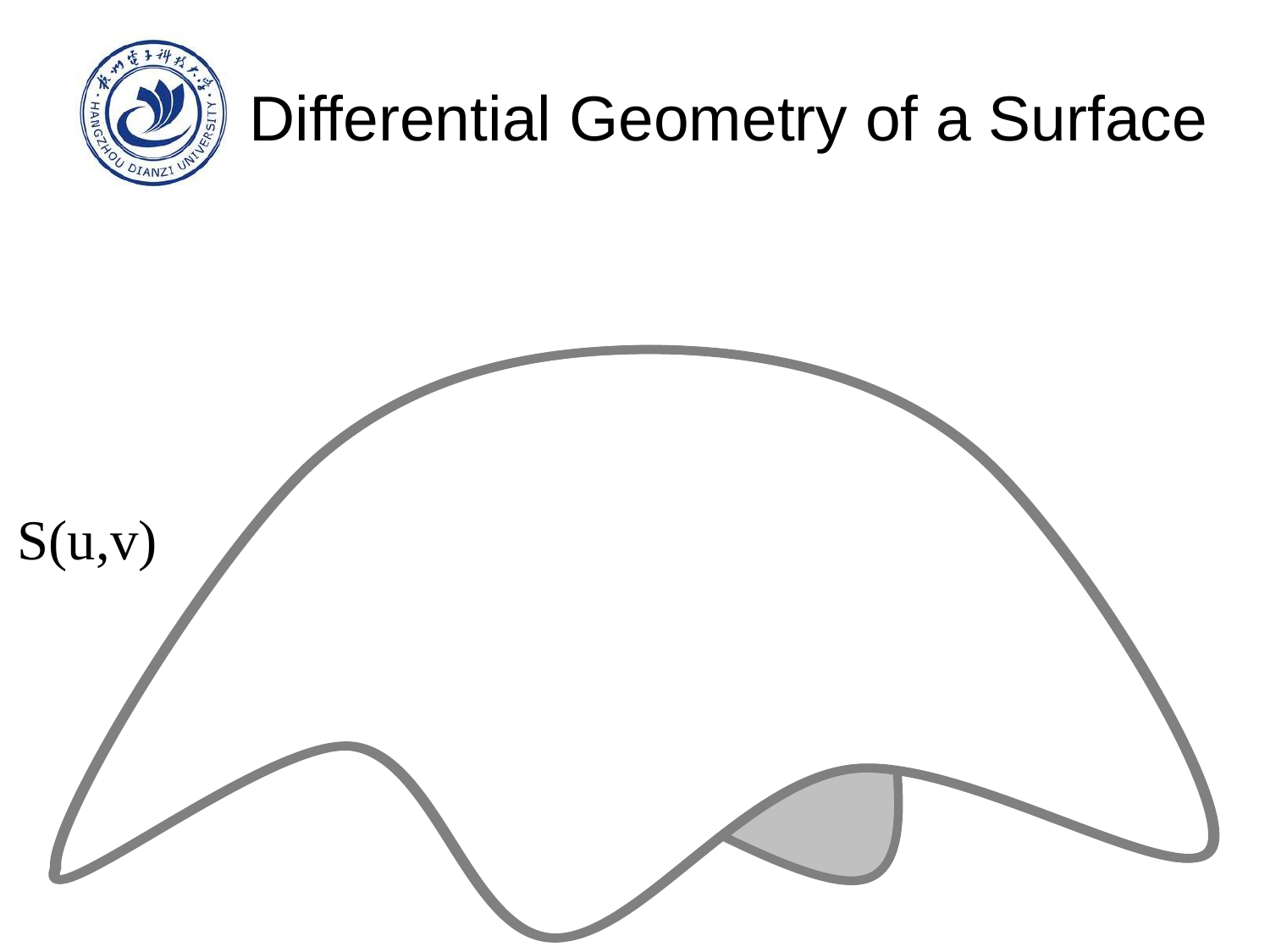

# Differential Geometry of a Surface

S(u,v)